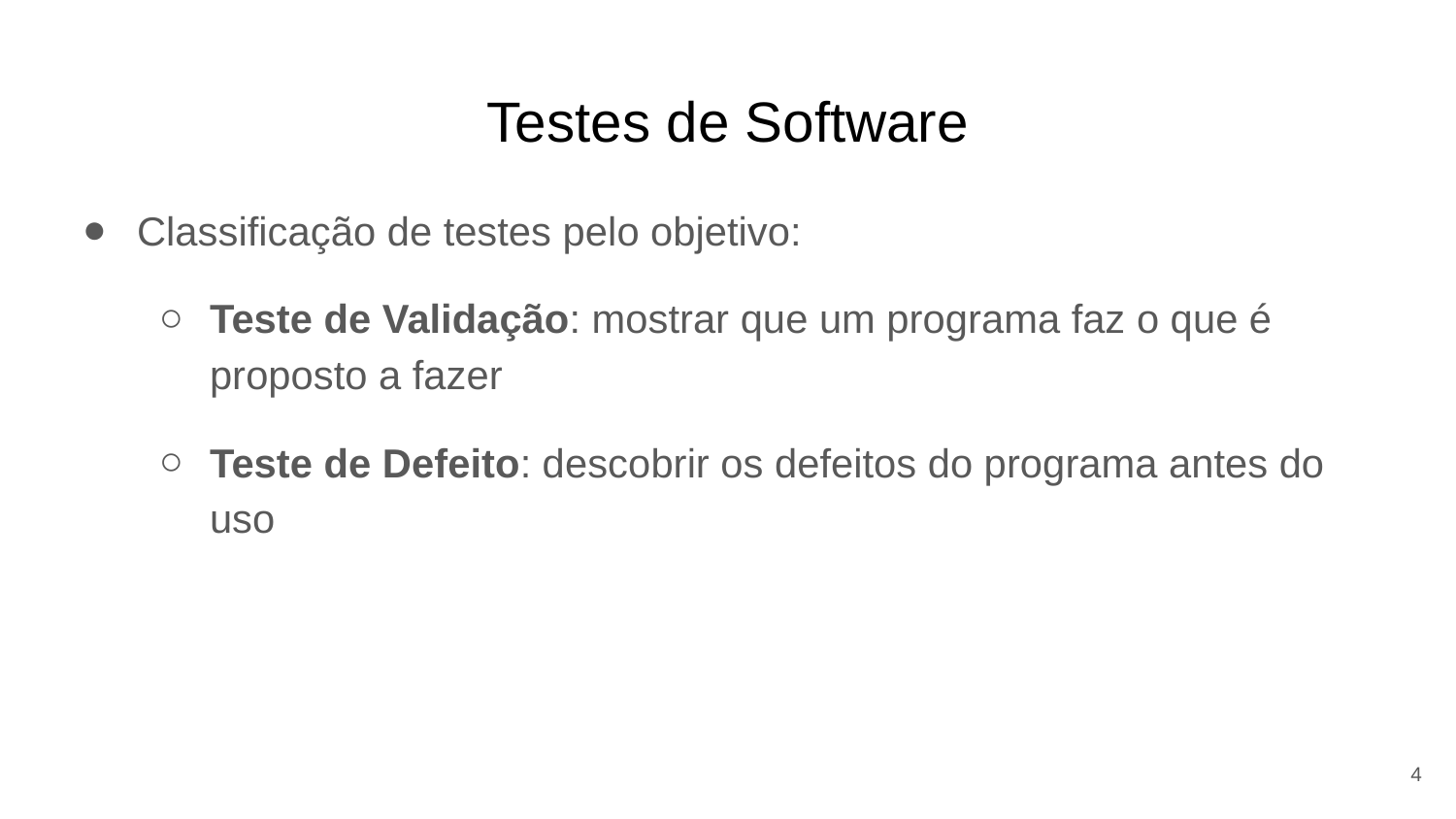

# Testes de Software
Classificação de testes pelo objetivo:
Teste de Validação: mostrar que um programa faz o que é proposto a fazer
Teste de Defeito: descobrir os defeitos do programa antes do uso

4